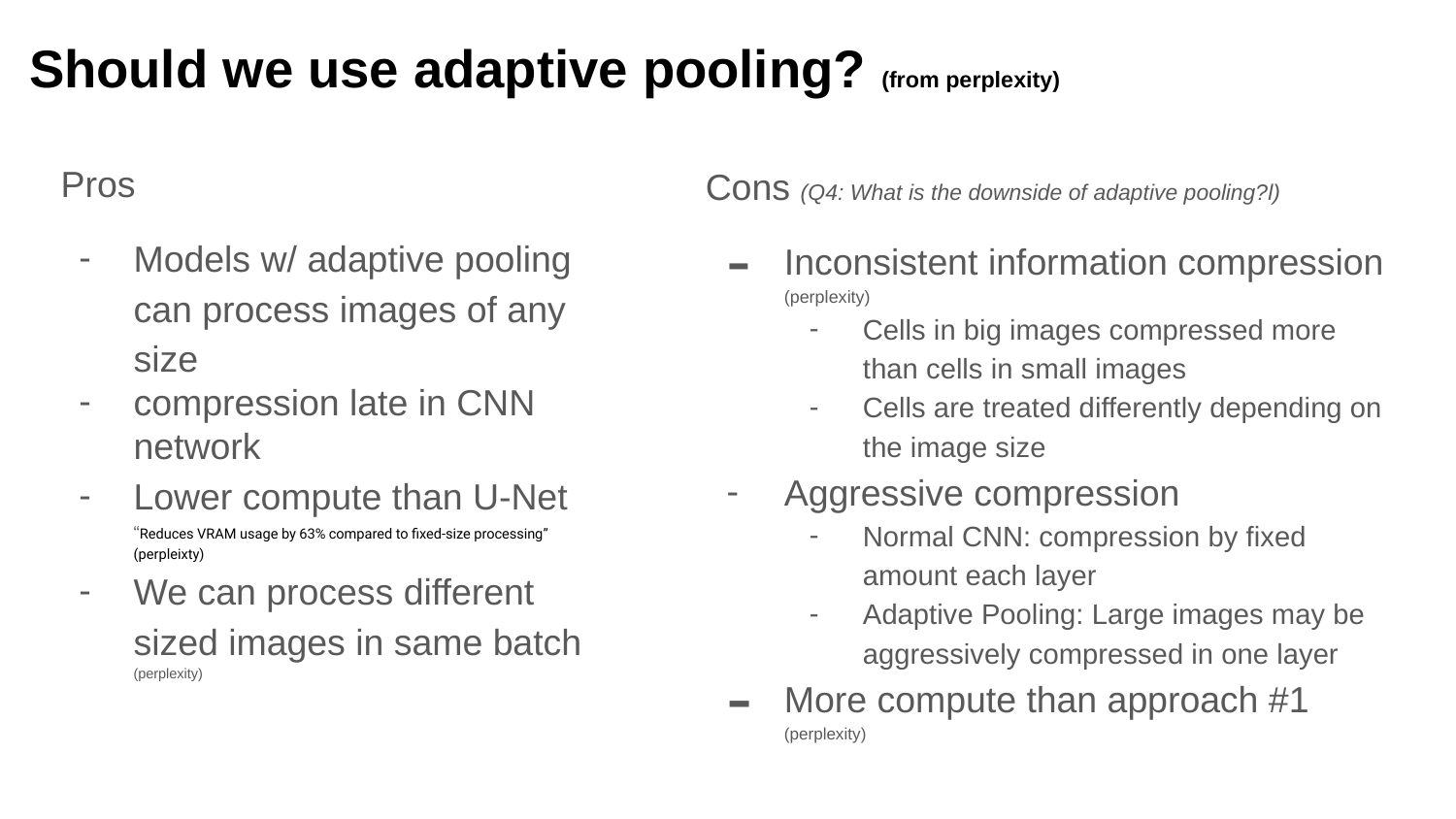

# Should we use adaptive pooling? (from perplexity)

Cons (Q4: What is the downside of adaptive pooling?l)
Inconsistent information compression (perplexity)
Cells in big images compressed more than cells in small images
Cells are treated differently depending on the image size
Aggressive compression
Normal CNN: compression by fixed amount each layer
Adaptive Pooling: Large images may be aggressively compressed in one layer
More compute than approach #1 (perplexity)

Pros
Models w/ adaptive pooling can process images of any size
compression late in CNN network
Lower compute than U-Net “Reduces VRAM usage by 63% compared to fixed-size processing” (perpleixty)
We can process different sized images in same batch (perplexity)